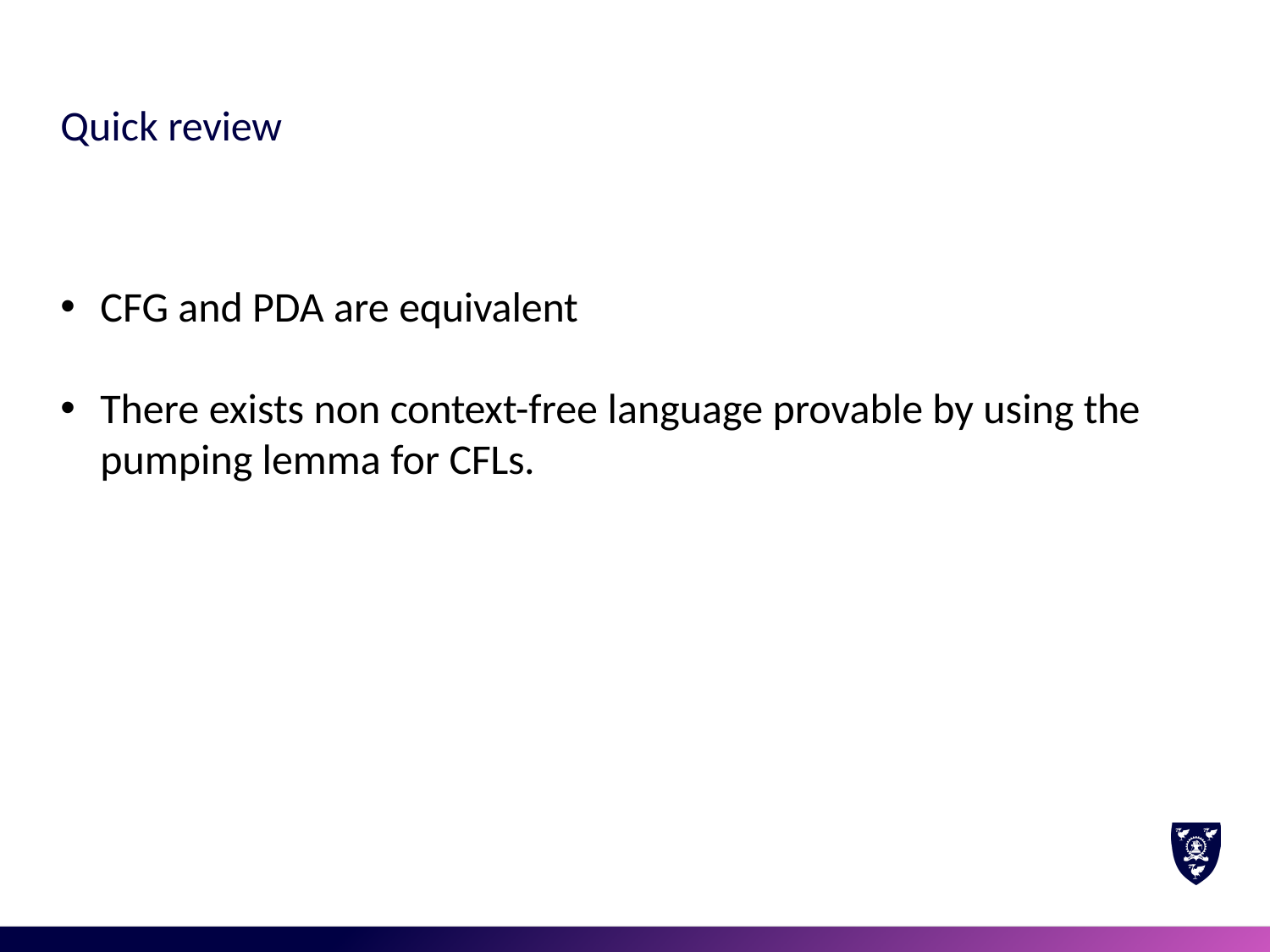

Quick review
CFG and PDA are equivalent
There exists non context-free language provable by using the pumping lemma for CFLs.